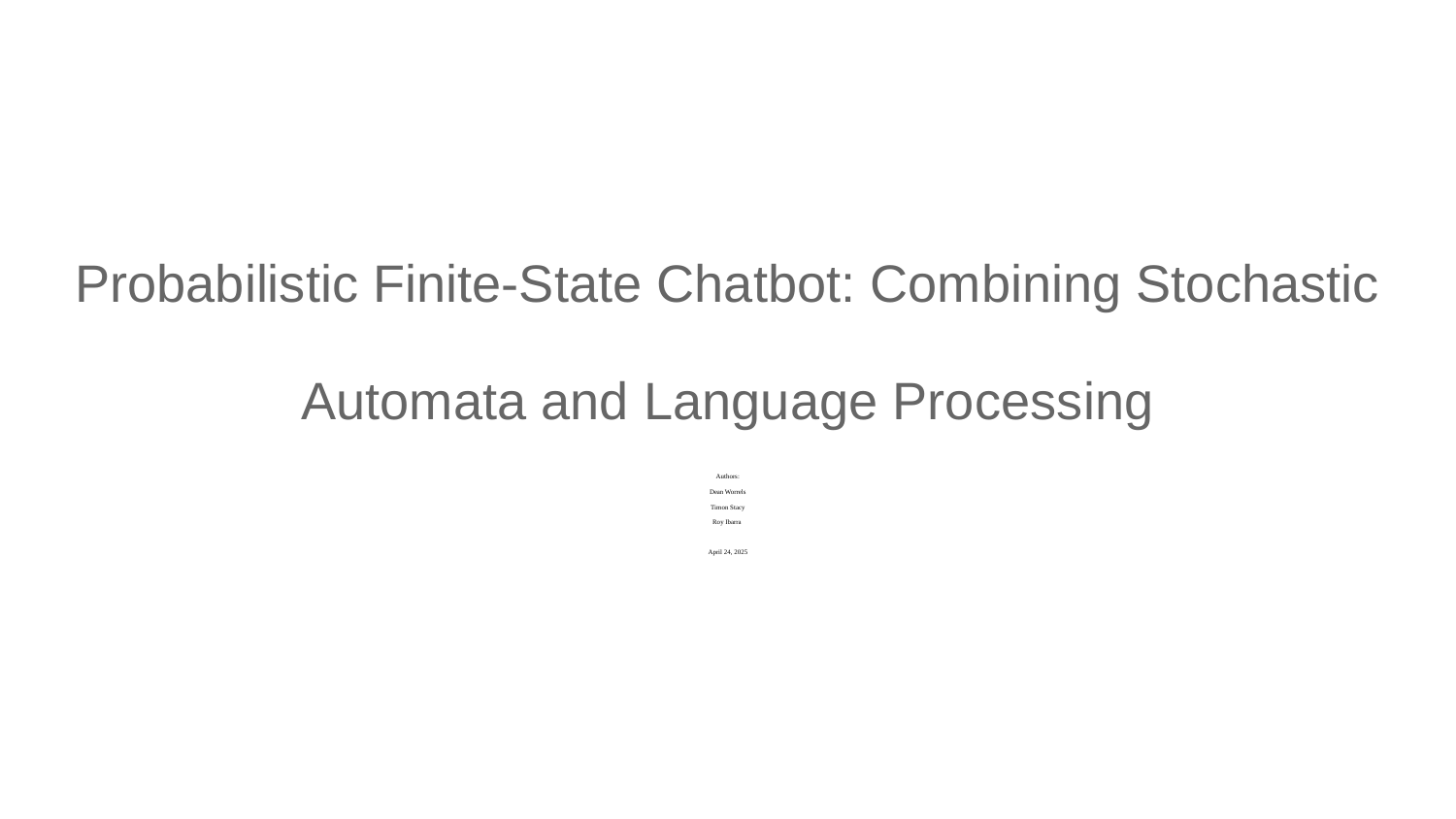

# Probabilistic Finite-State Chatbot: Combining Stochastic Automata and Language Processing
Authors:
Dean Worrels
Timon Stacy
Roy Ibarra

April 24, 2025